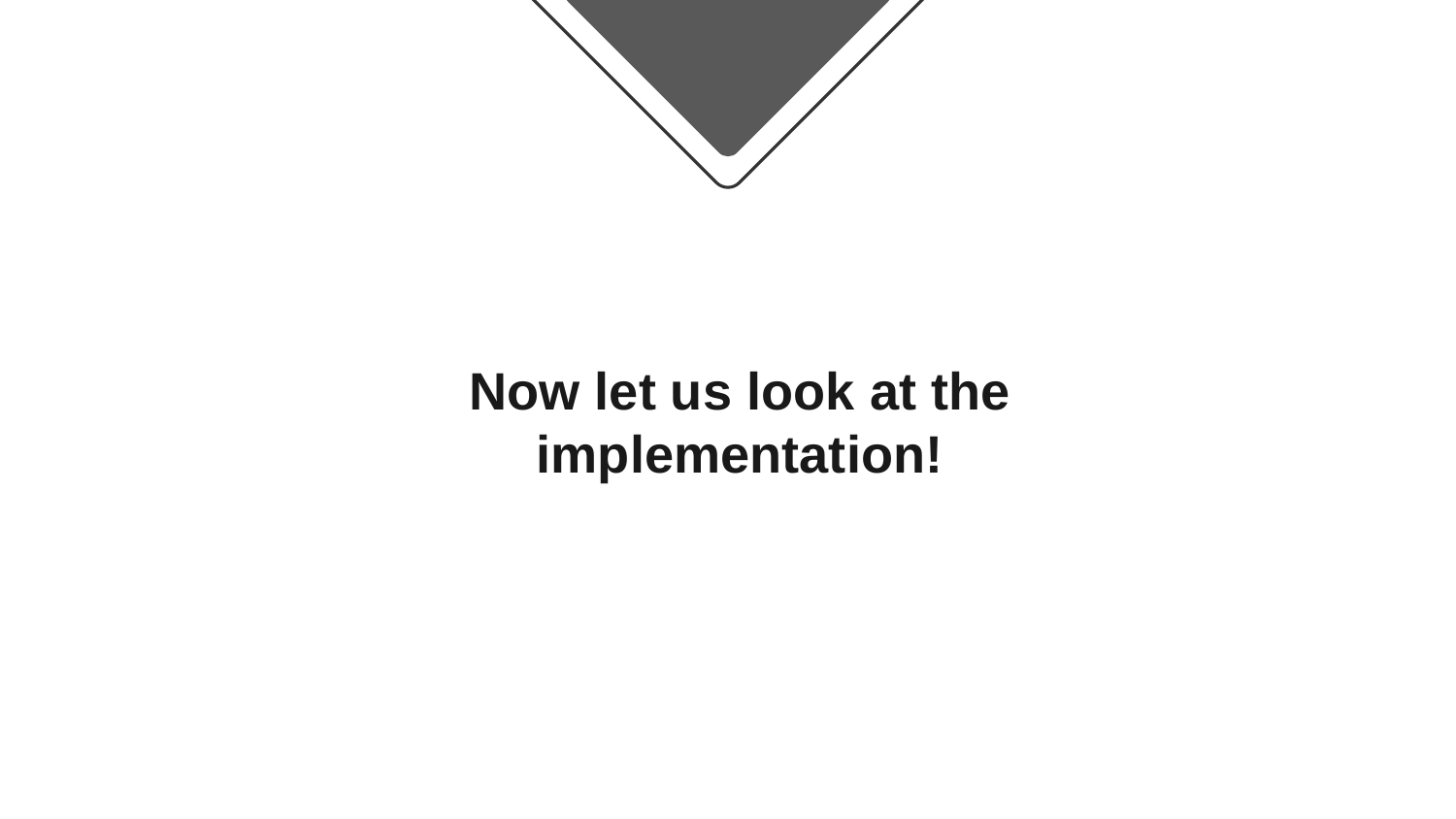

Now let us look at the implementation!